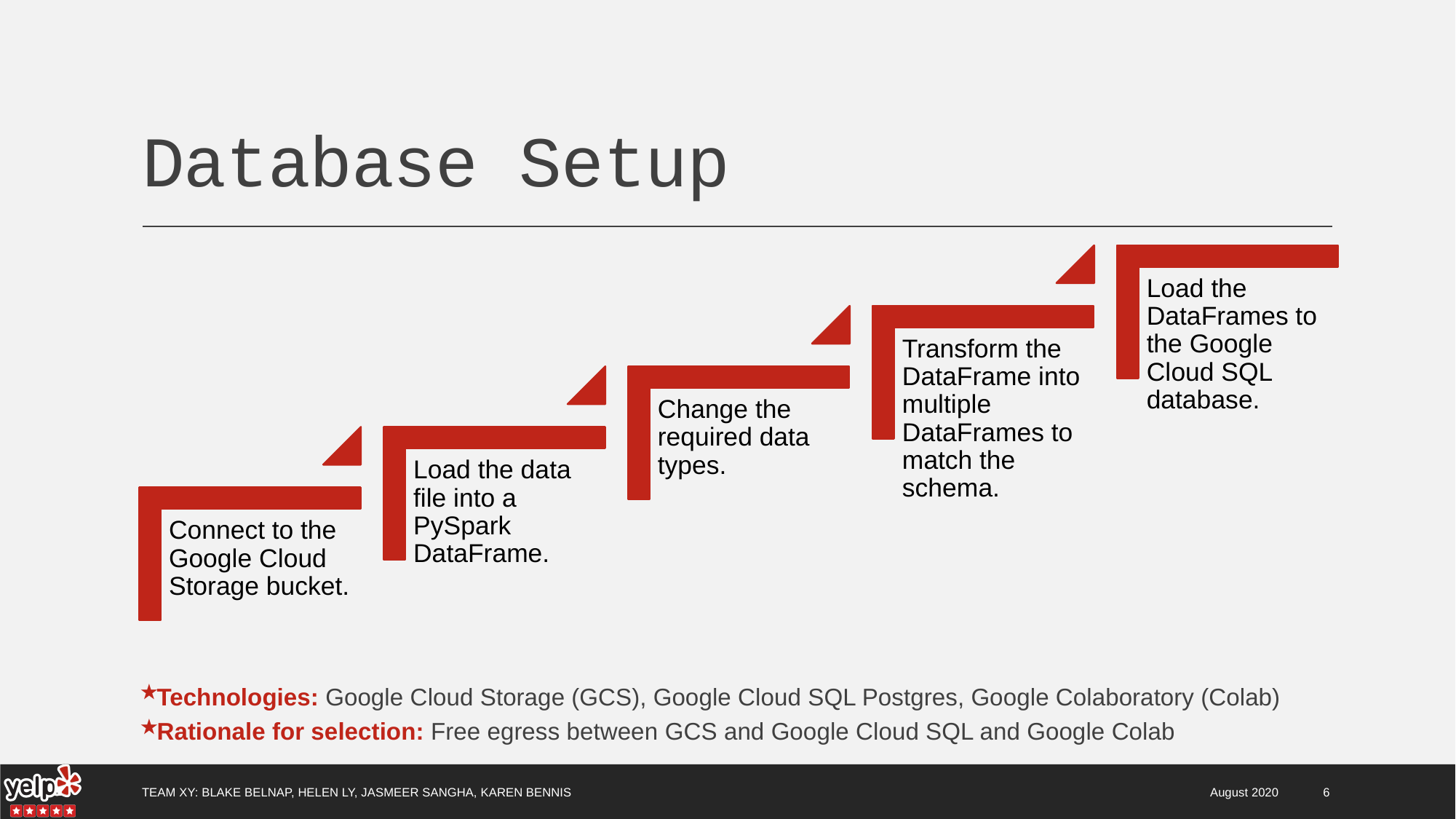

# Database Setup
Connect to the Google Cloud Storage bucket.
Load the data file into a PySpark DataFrame.
Change the required data types.
Transform the DataFrame into multiple DataFrames to match the schema.
Load the DataFrames to the Google Cloud SQL database.
Technologies: Google Cloud Storage (GCS), Google Cloud SQL Postgres, Google Colaboratory (Colab)
Rationale for selection: Free egress between GCS and Google Cloud SQL and Google Colab
Team Xy: Blake Belnap, Helen Ly, Jasmeer Sangha, Karen Bennis
August 2020
6